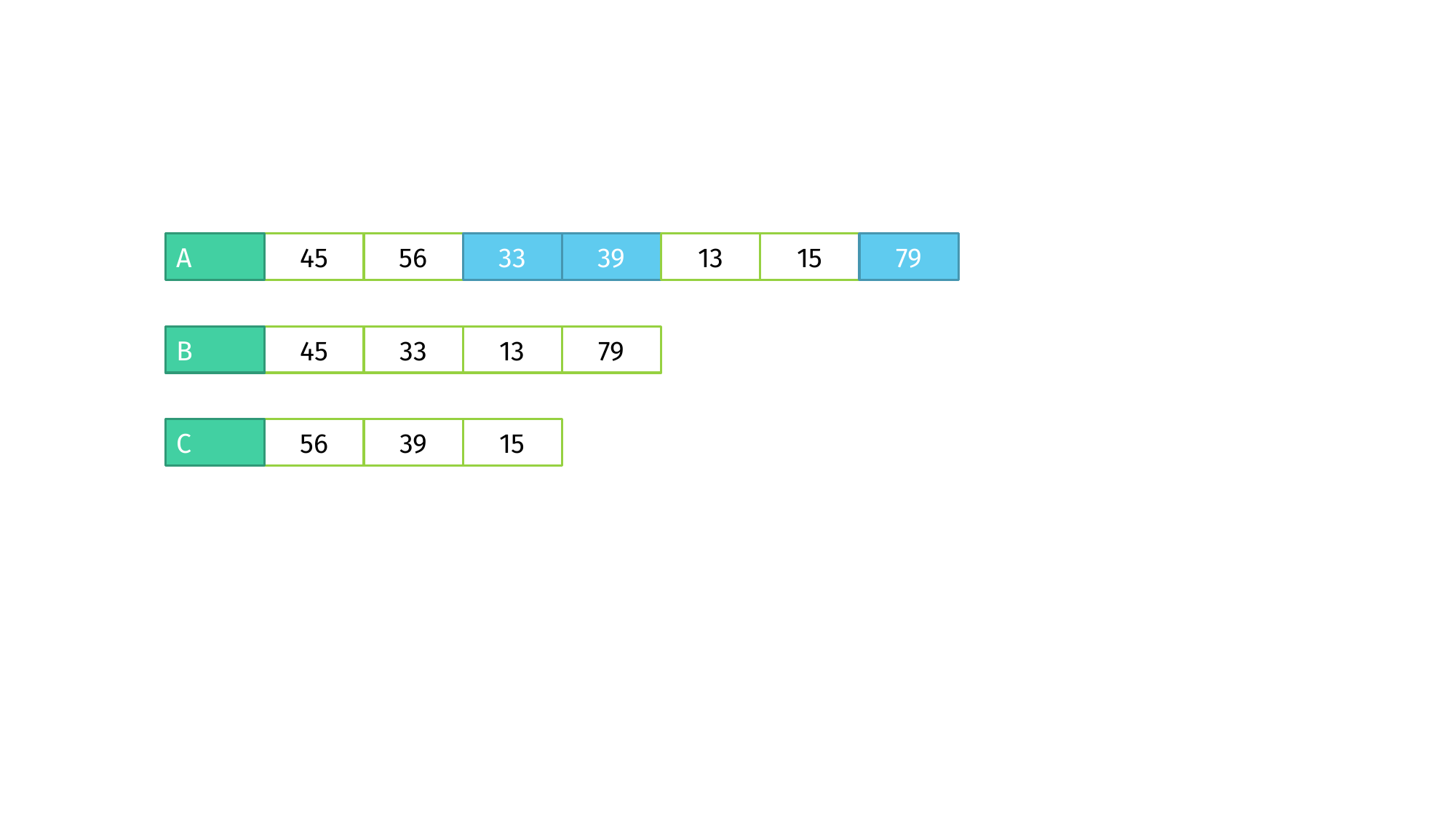

A
39
13
15
79
33
56
45
B
79
13
33
45
C
15
39
56